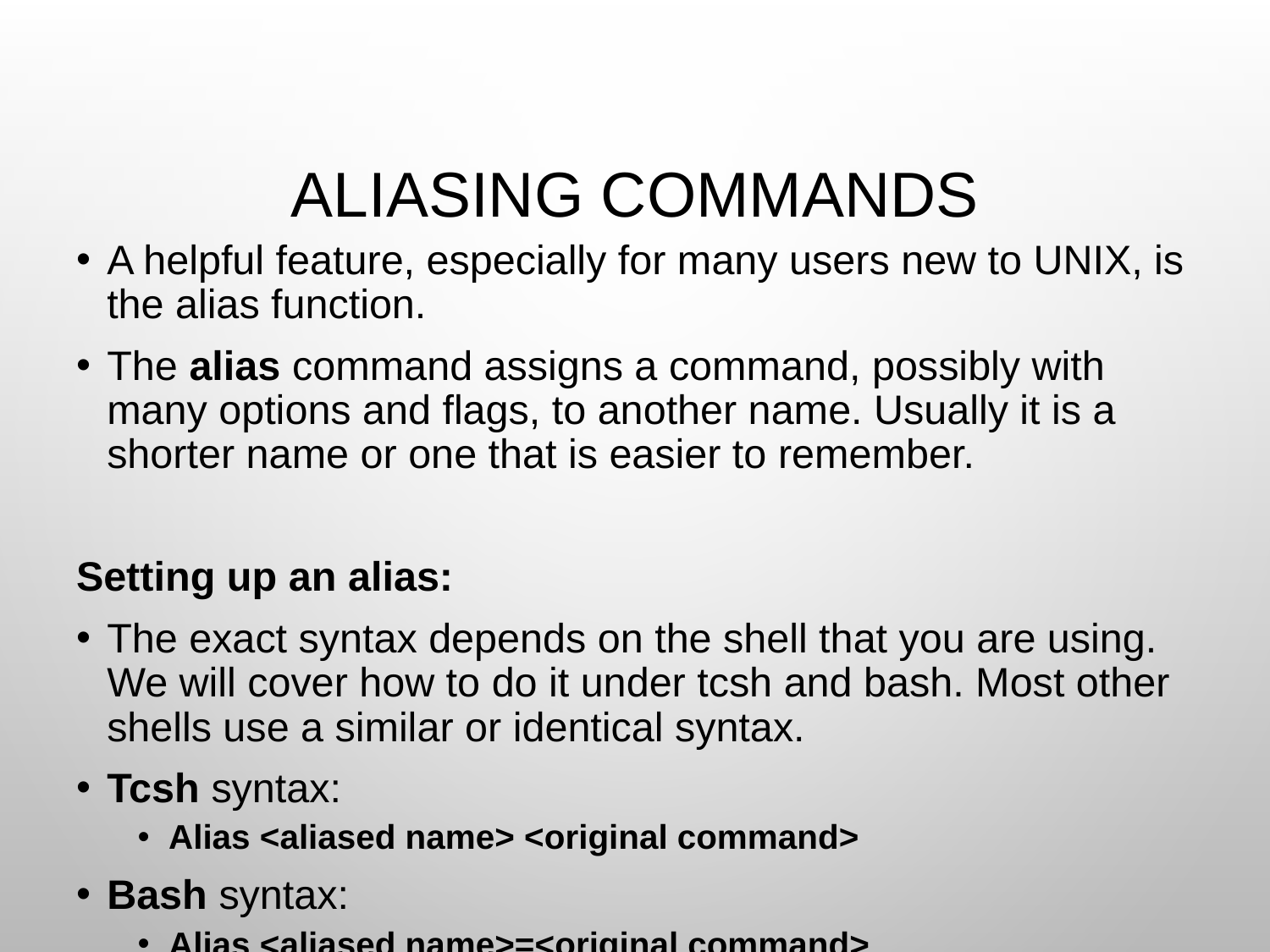

# Aliasing Commands
A helpful feature, especially for many users new to UNIX, is the alias function.
The alias command assigns a command, possibly with many options and flags, to another name. Usually it is a shorter name or one that is easier to remember.

Setting up an alias:
The exact syntax depends on the shell that you are using. We will cover how to do it under tcsh and bash. Most other shells use a similar or identical syntax.
Tcsh syntax:
Alias <aliased name> <original command>
Bash syntax:
Alias <aliased name>=<original command>